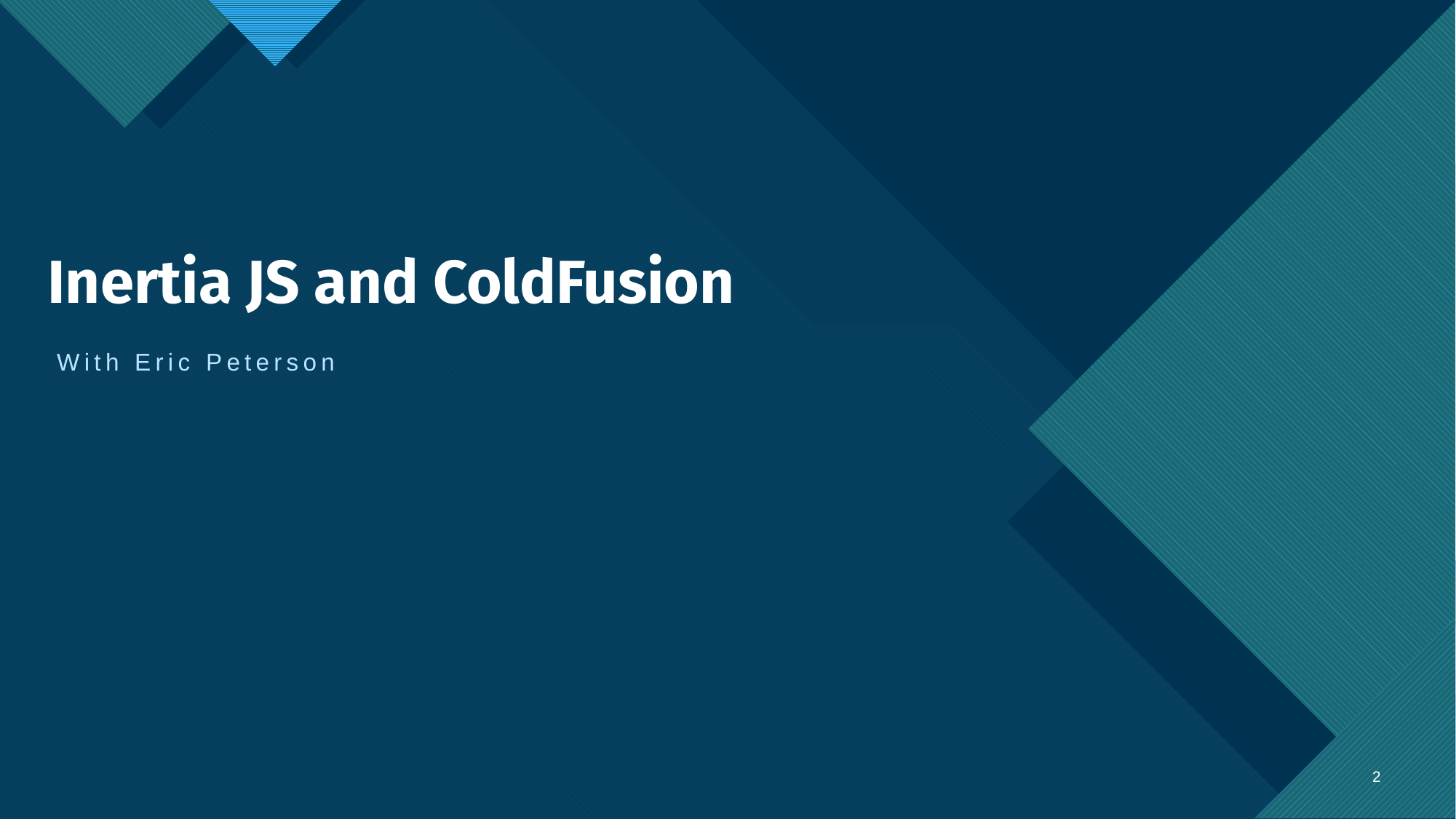

# Inertia JS and ColdFusion
With Eric Peterson
2